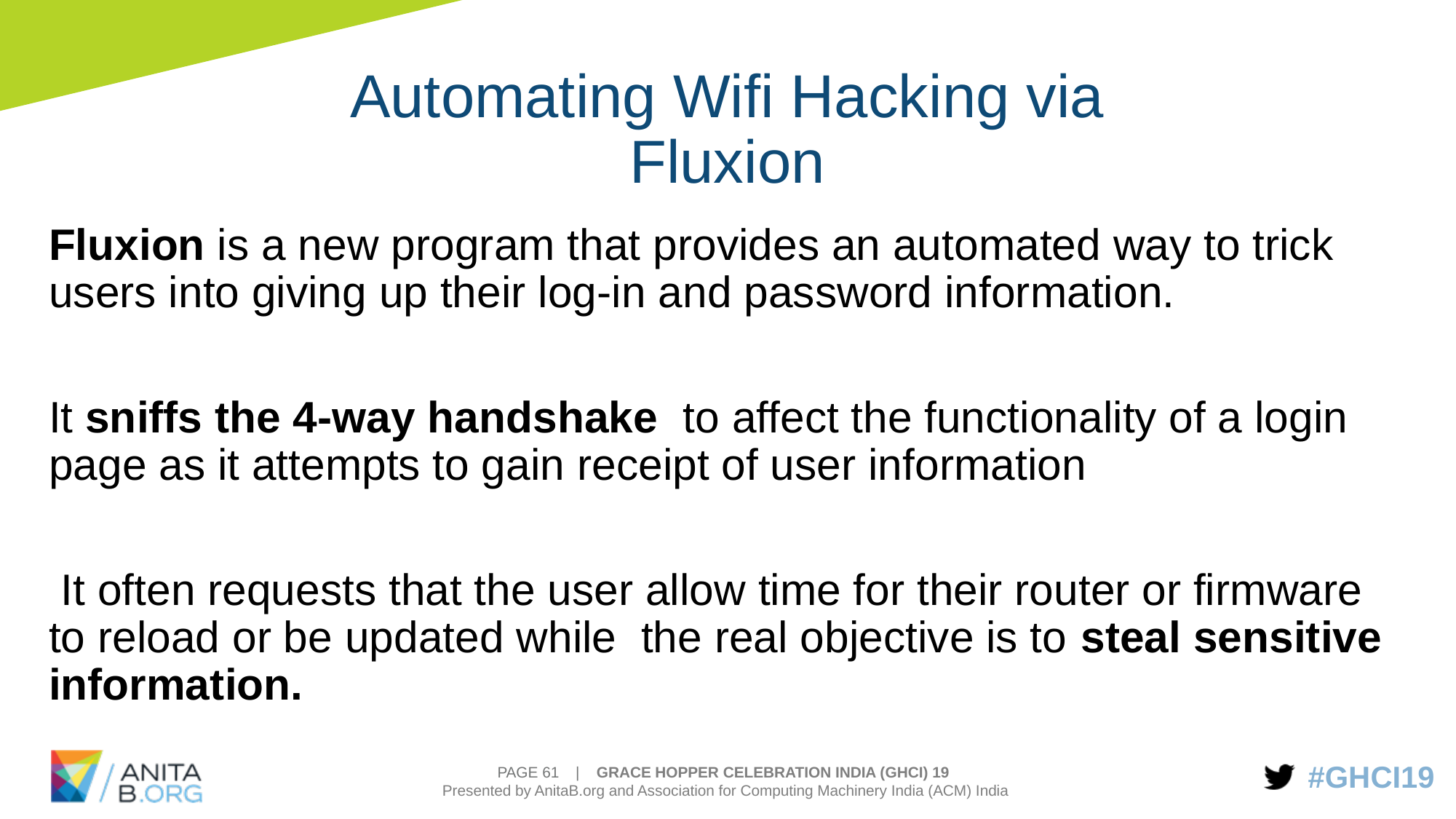

# Automating Wifi Hacking via
Fluxion
Fluxion is a new program that provides an automated way to trick users into giving up their log-in and password information.

It sniffs the 4-way handshake  to affect the functionality of a login page as it attempts to gain receipt of user information

 It often requests that the user allow time for their router or firmware to reload or be updated while  the real objective is to steal sensitive information.